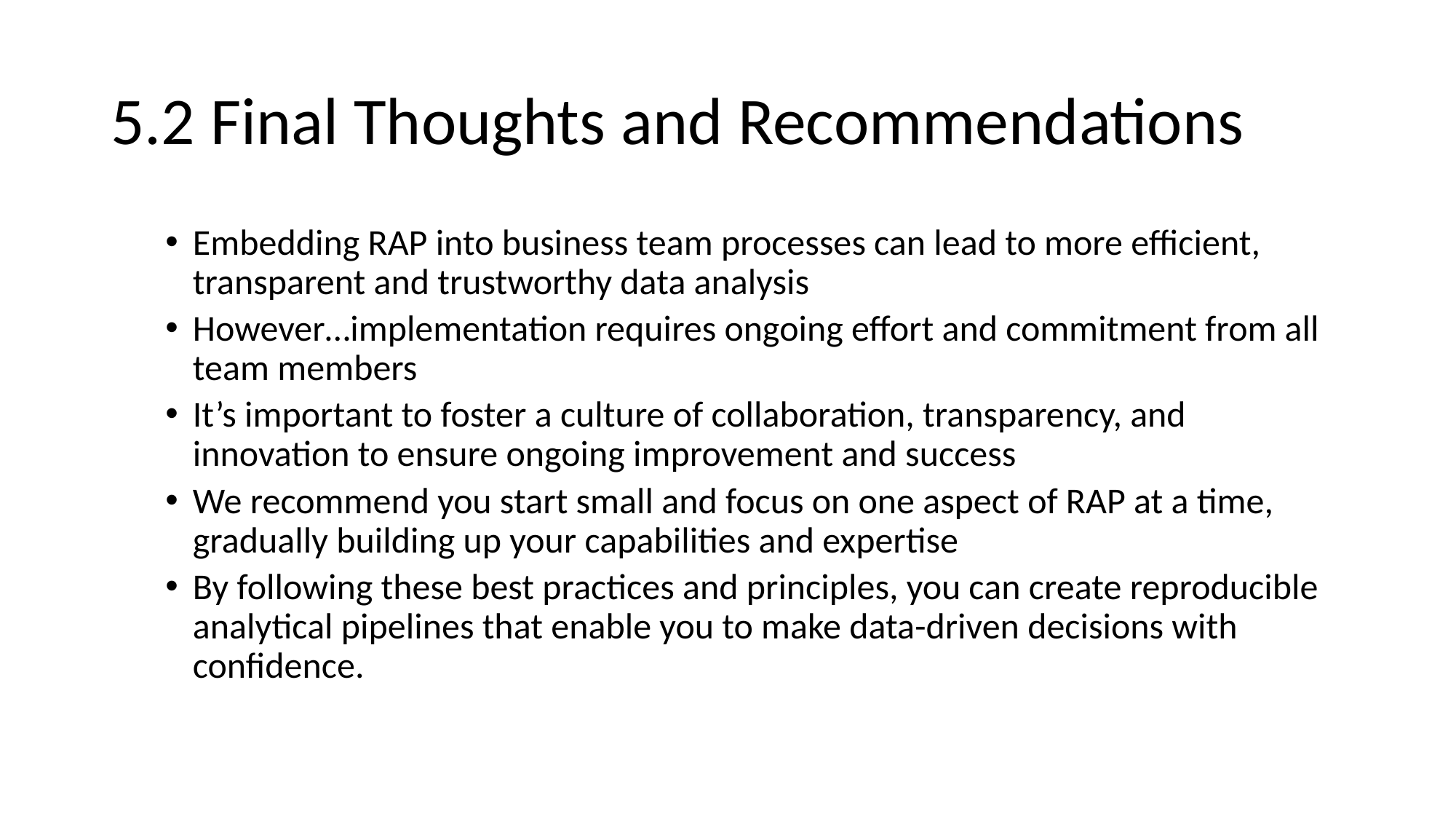

# 5.2 Final Thoughts and Recommendations
Embedding RAP into business team processes can lead to more efficient, transparent and trustworthy data analysis
However…implementation requires ongoing effort and commitment from all team members
It’s important to foster a culture of collaboration, transparency, and innovation to ensure ongoing improvement and success
We recommend you start small and focus on one aspect of RAP at a time, gradually building up your capabilities and expertise
By following these best practices and principles, you can create reproducible analytical pipelines that enable you to make data-driven decisions with confidence.